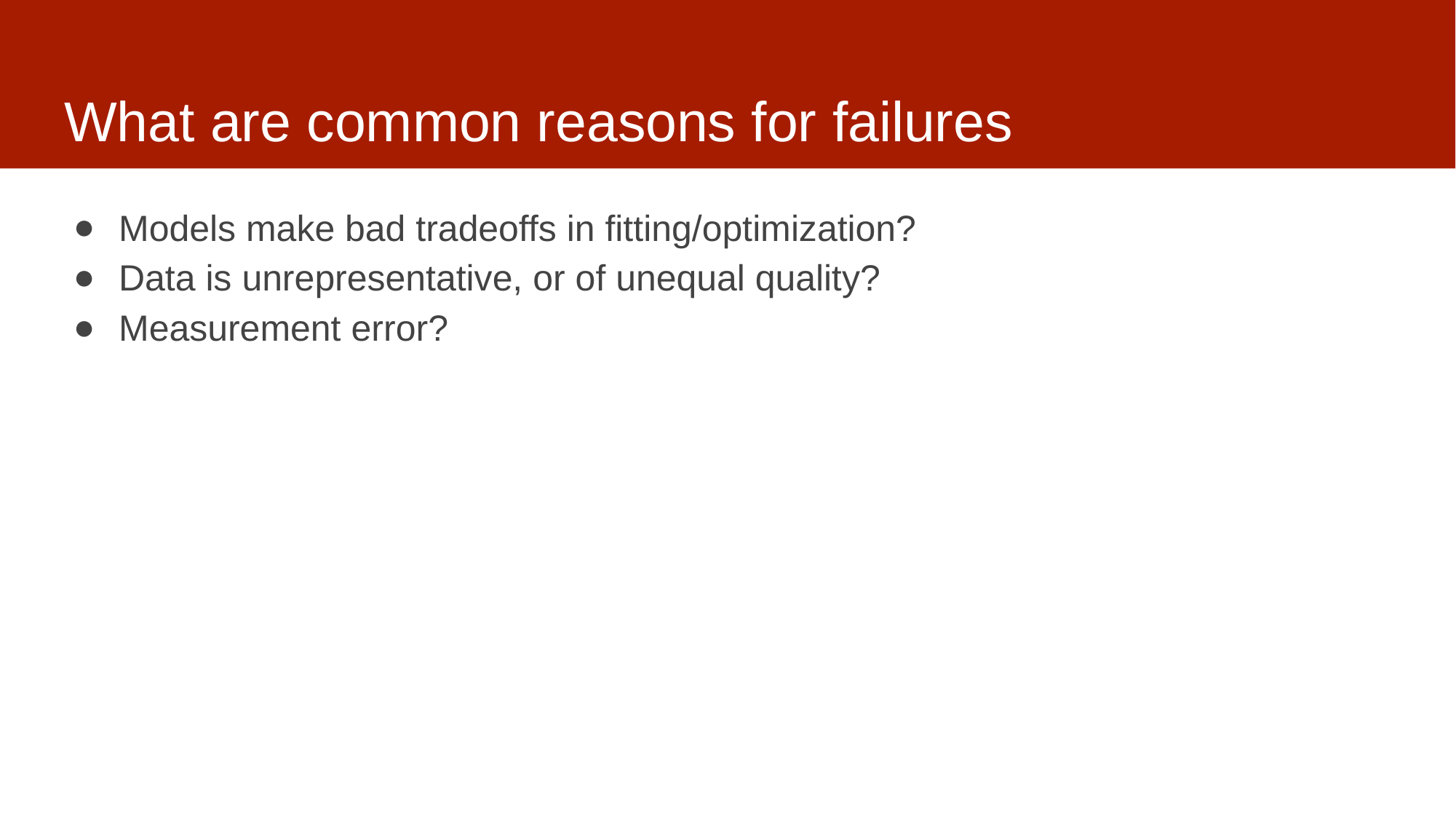

# What are common reasons for failures
Models make bad tradeoffs in fitting/optimization?
Data is unrepresentative, or of unequal quality?
Measurement error?